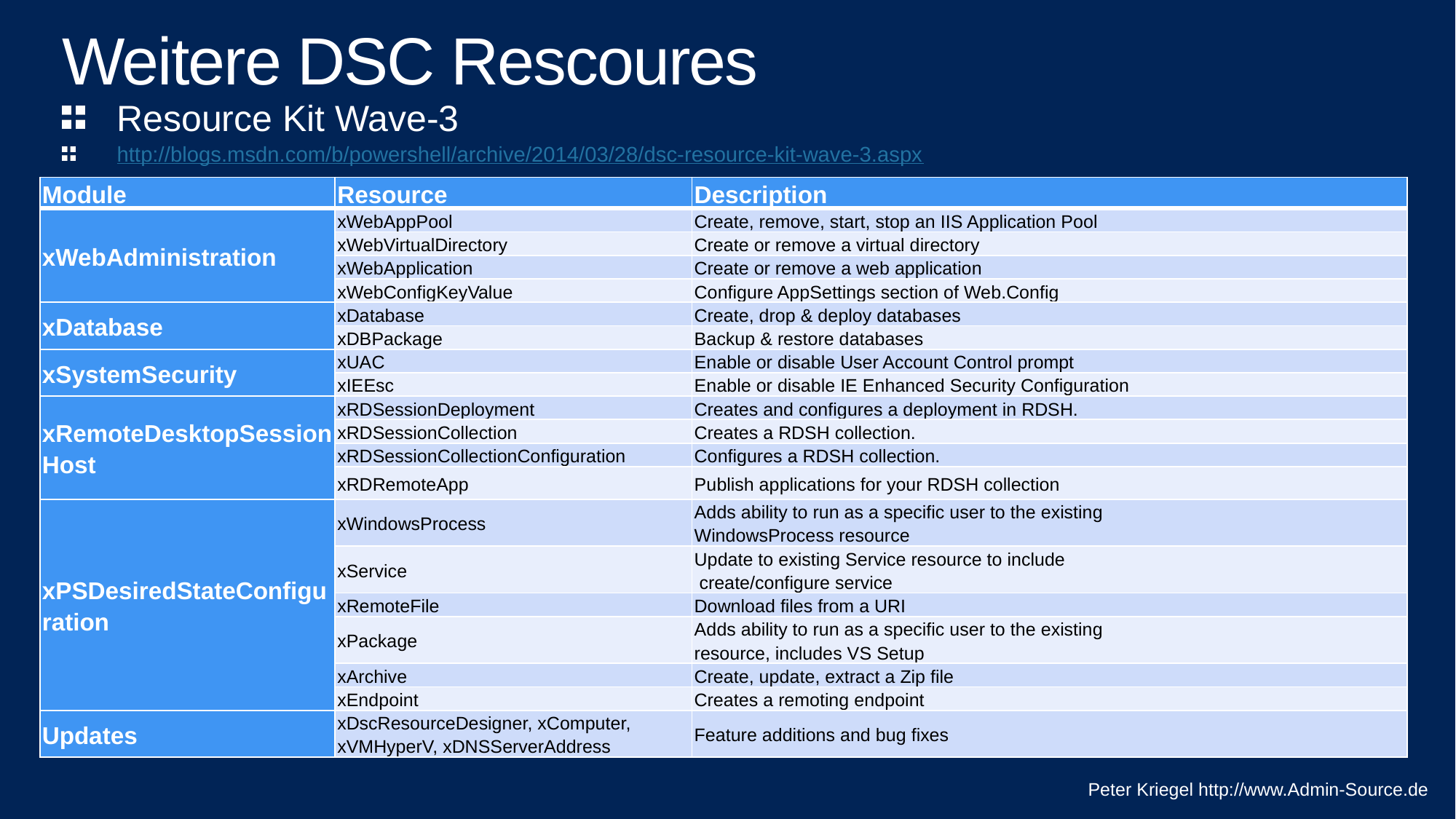

# Weitere DSC Rescoures
Resource Kit Wave-3
http://blogs.msdn.com/b/powershell/archive/2014/03/28/dsc-resource-kit-wave-3.aspx
| Module | Resource | Description |
| --- | --- | --- |
| xWebAdministration | xWebAppPool | Create, remove, start, stop an IIS Application Pool |
|  | xWebVirtualDirectory | Create or remove a virtual directory |
|  | xWebApplication | Create or remove a web application |
|  | xWebConfigKeyValue | Configure AppSettings section of Web.Config |
| xDatabase | xDatabase | Create, drop & deploy databases |
|  | xDBPackage | Backup & restore databases |
| xSystemSecurity | xUAC | Enable or disable User Account Control prompt |
|  | xIEEsc | Enable or disable IE Enhanced Security Configuration |
| xRemoteDesktopSessionHost | xRDSessionDeployment | Creates and configures a deployment in RDSH. |
|  | xRDSessionCollection | Creates a RDSH collection. |
|  | xRDSessionCollectionConfiguration | Configures a RDSH collection. |
|  | xRDRemoteApp | Publish applications for your RDSH collection |
| xPSDesiredStateConfiguration | xWindowsProcess | Adds ability to run as a specific user to the existing WindowsProcess resource |
|  | xService | Update to existing Service resource to include create/configure service |
|  | xRemoteFile | Download files from a URI |
|  | xPackage | Adds ability to run as a specific user to the existing resource, includes VS Setup |
|  | xArchive | Create, update, extract a Zip file |
|  | xEndpoint | Creates a remoting endpoint |
| Updates | xDscResourceDesigner, xComputer, xVMHyperV, xDNSServerAddress | Feature additions and bug fixes |